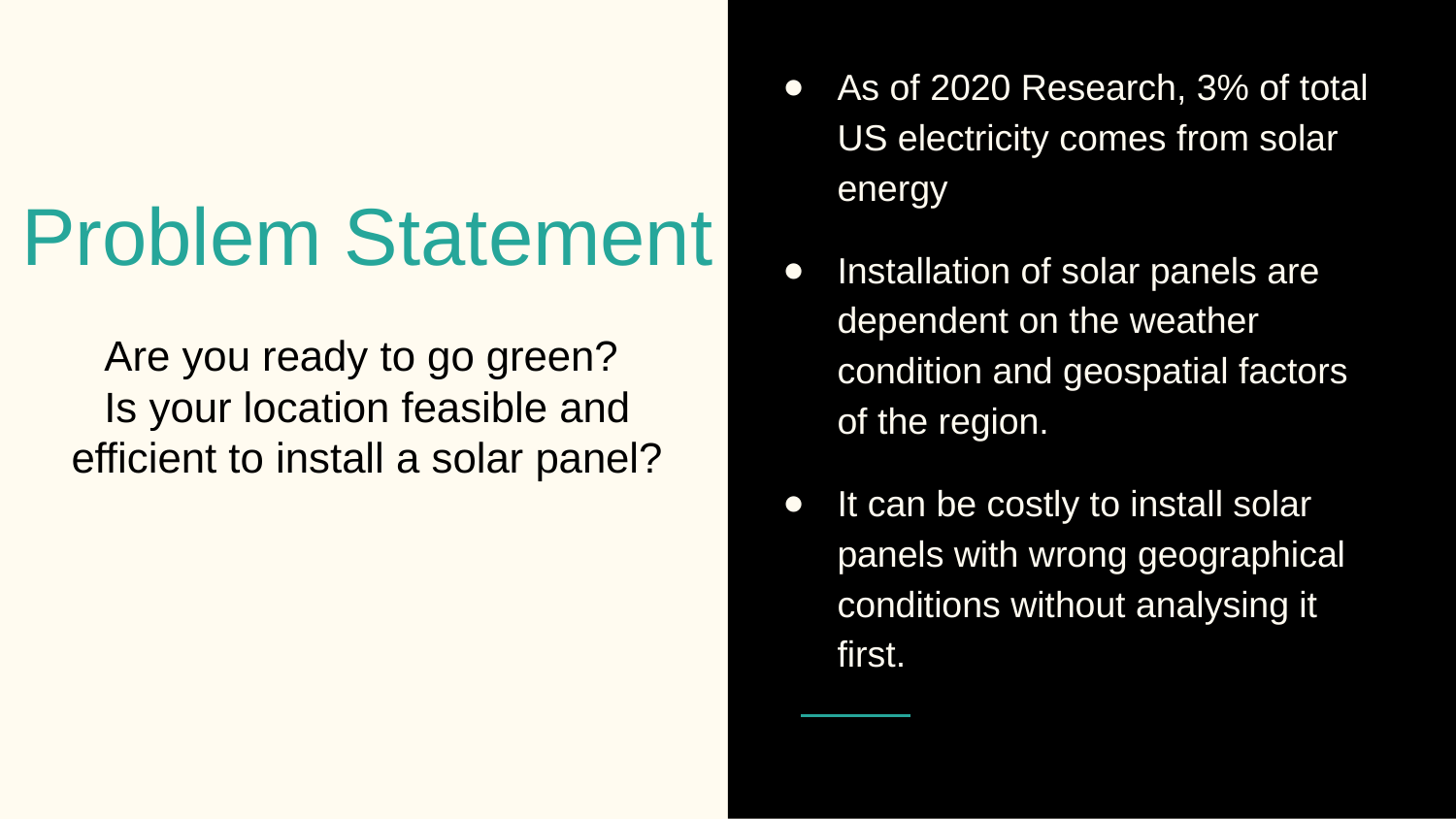

As of 2020 Research, 3% of total US electricity comes from solar energy
Installation of solar panels are dependent on the weather condition and geospatial factors of the region.
It can be costly to install solar panels with wrong geographical conditions without analysing it first.
# Problem Statement
Are you ready to go green?
Is your location feasible and efficient to install a solar panel?